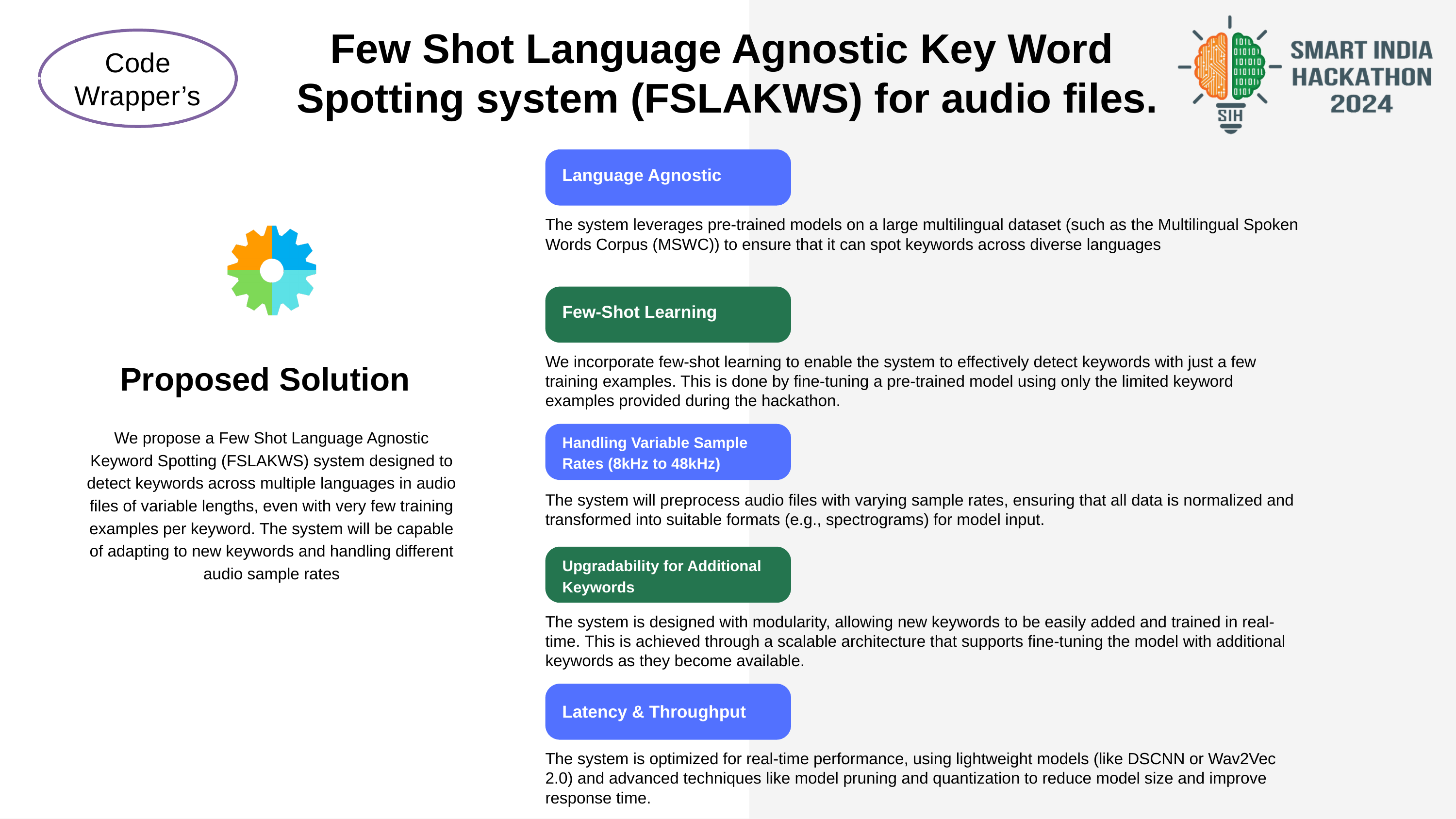

Few Shot Language Agnostic Key Word
Spotting system (FSLAKWS) for audio files.

Code
Wrapper’s

Language Agnostic
The system leverages pre-trained models on a large multilingual dataset (such as the Multilingual Spoken Words Corpus (MSWC)) to ensure that it can spot keywords across diverse languages

Few-Shot Learning
We incorporate few-shot learning to enable the system to effectively detect keywords with just a few training examples. This is done by fine-tuning a pre-trained model using only the limited keyword examples provided during the hackathon.
Proposed Solution

We propose a Few Shot Language Agnostic Keyword Spotting (FSLAKWS) system designed to detect keywords across multiple languages in audio files of variable lengths, even with very few training examples per keyword. The system will be capable of adapting to new keywords and handling different audio sample rates
Handling Variable Sample Rates (8kHz to 48kHz)
The system will preprocess audio files with varying sample rates, ensuring that all data is normalized and transformed into suitable formats (e.g., spectrograms) for model input.

Upgradability for Additional Keywords

The system is designed with modularity, allowing new keywords to be easily added and trained in real-time. This is achieved through a scalable architecture that supports fine-tuning the model with additional keywords as they become available.

Latency & Throughput
The system is optimized for real-time performance, using lightweight models (like DSCNN or Wav2Vec 2.0) and advanced techniques like model pruning and quantization to reduce model size and improve response time.